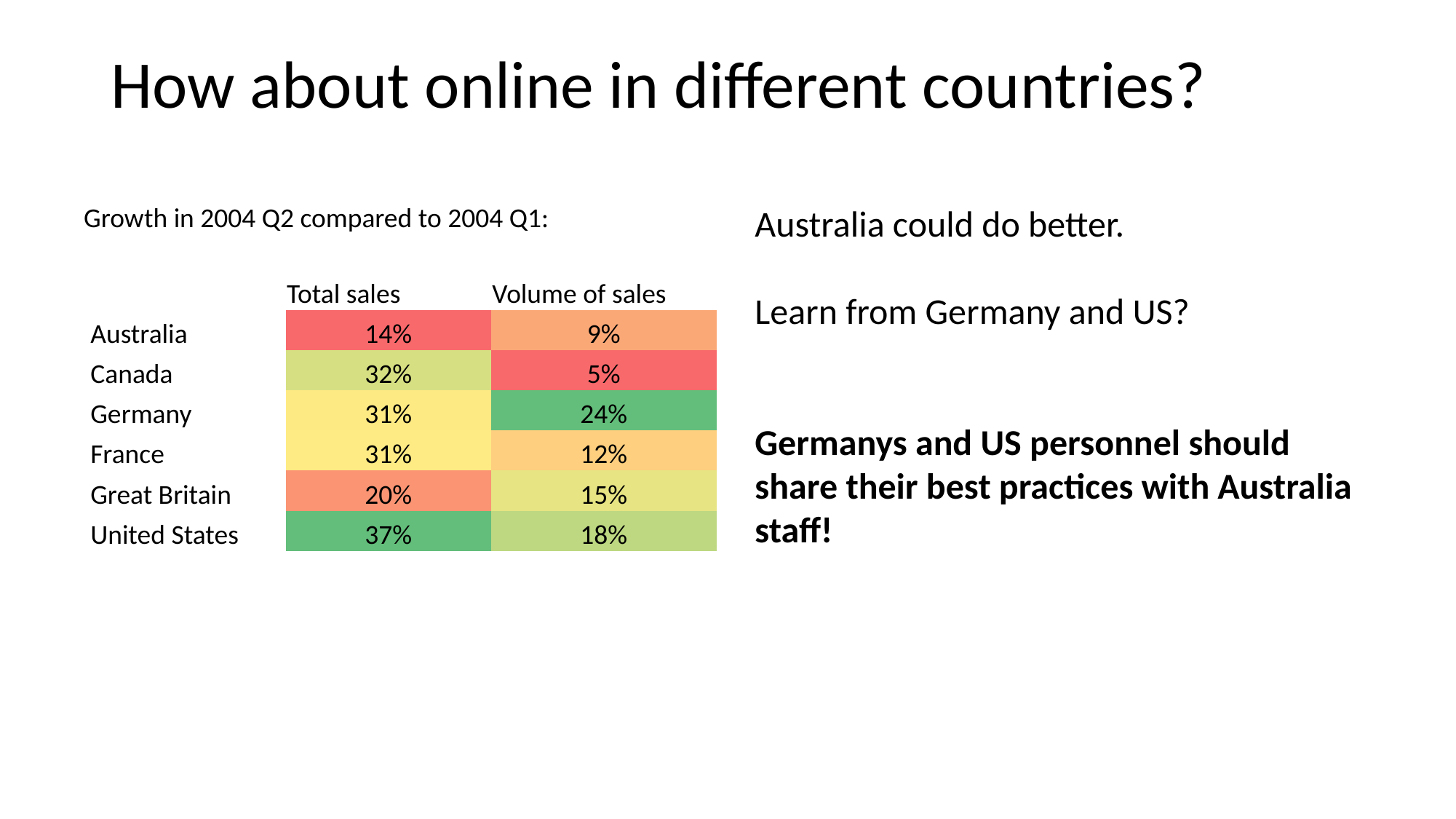

# How about online in different countries?
Growth in 2004 Q2 compared to 2004 Q1:
Australia could do better.

Learn from Germany and US?

Germanys and US personnel should share their best practices with Australia staff!
|  | Total sales | Volume of sales |
| --- | --- | --- |
| Australia | 14% | 9% |
| Canada | 32% | 5% |
| Germany | 31% | 24% |
| France | 31% | 12% |
| Great Britain | 20% | 15% |
| United States | 37% | 18% |